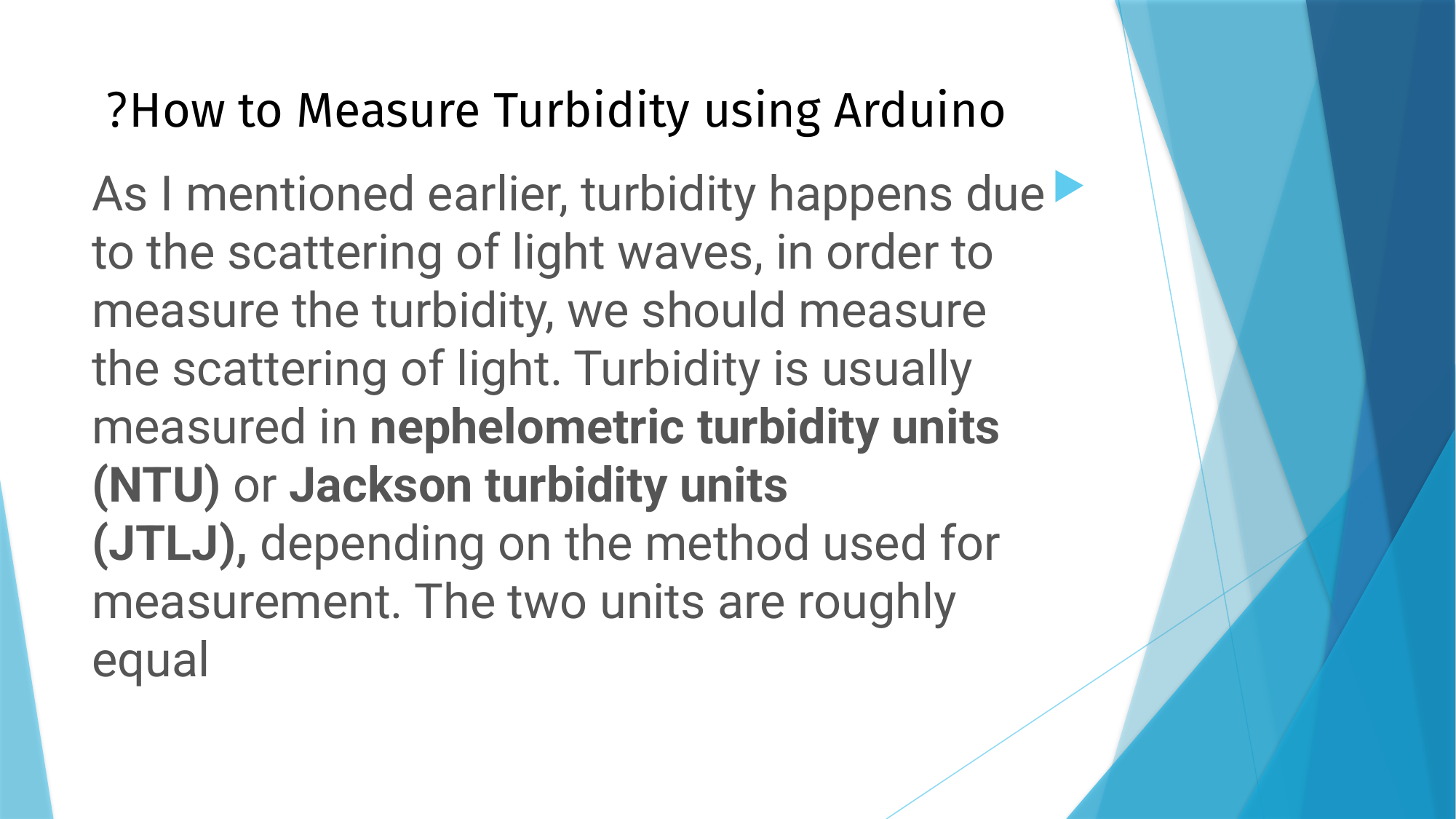

# How to Measure Turbidity using Arduino?
As I mentioned earlier, turbidity happens due to the scattering of light waves, in order to measure the turbidity, we should measure the scattering of light. Turbidity is usually measured in nephelometric turbidity units (NTU) or Jackson turbidity units (JTLJ), depending on the method used for measurement. The two units are roughly equal